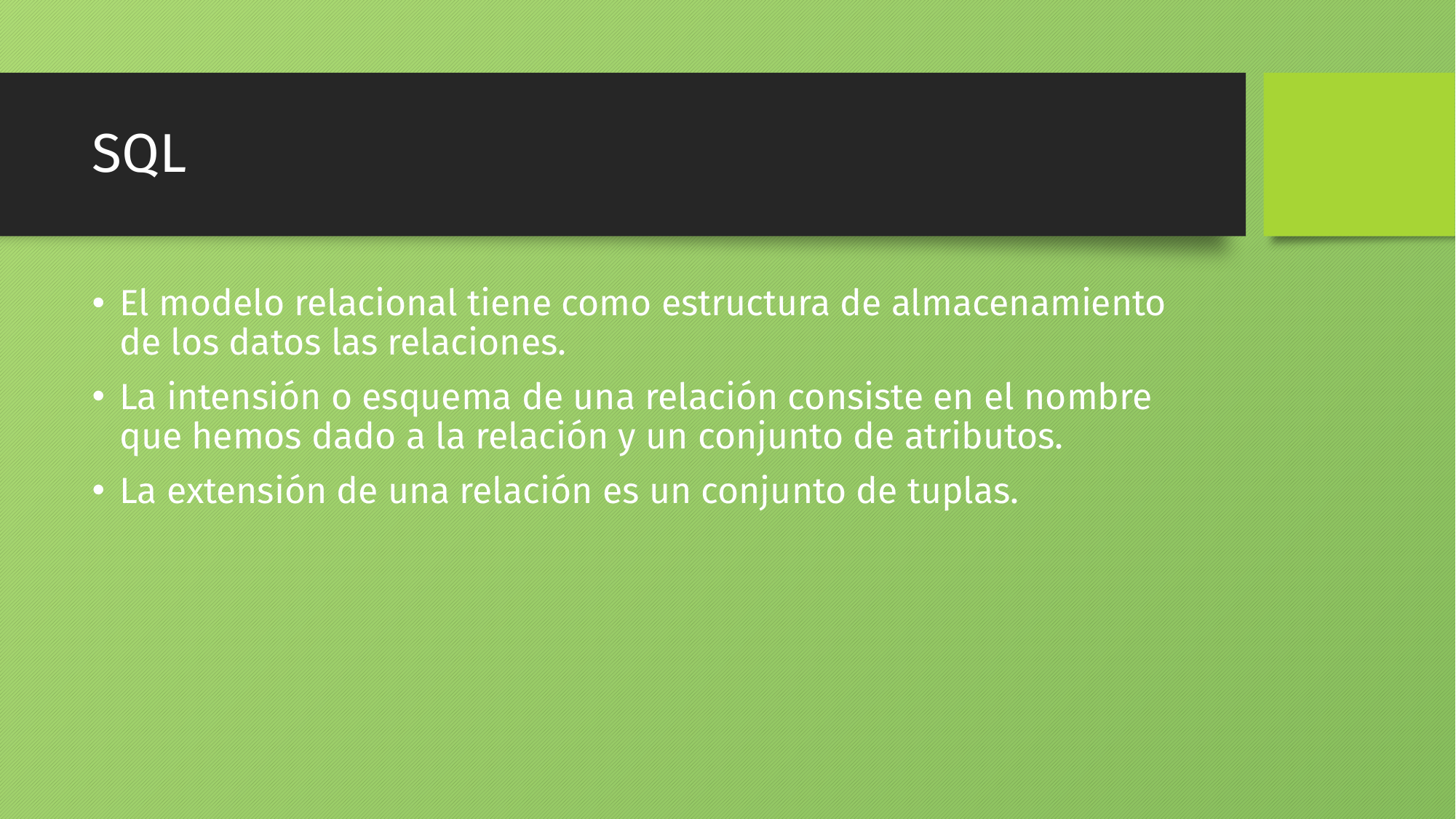

# SQL
El modelo relacional tiene como estructura de almacenamiento de los datos las relaciones.
La intensión o esquema de una relación consiste en el nombre que hemos dado a la relación y un conjunto de atributos.
La extensión de una relación es un conjunto de tuplas.